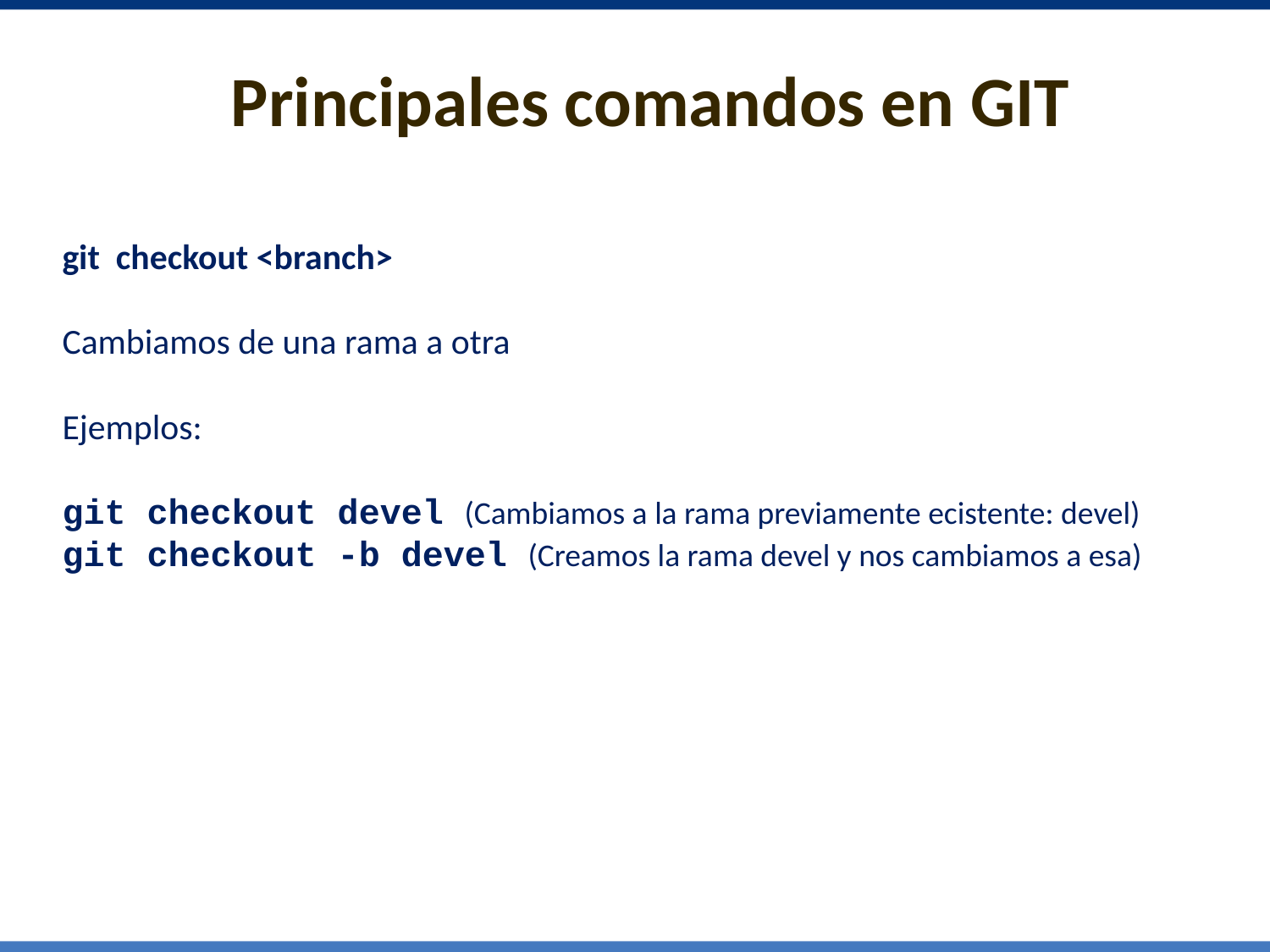

# Principales comandos en GIT
git  checkout <branch>

Cambiamos de una rama a otra

Ejemplos:

git checkout devel (Cambiamos a la rama previamente ecistente: devel)
git checkout -b devel (Creamos la rama devel y nos cambiamos a esa)